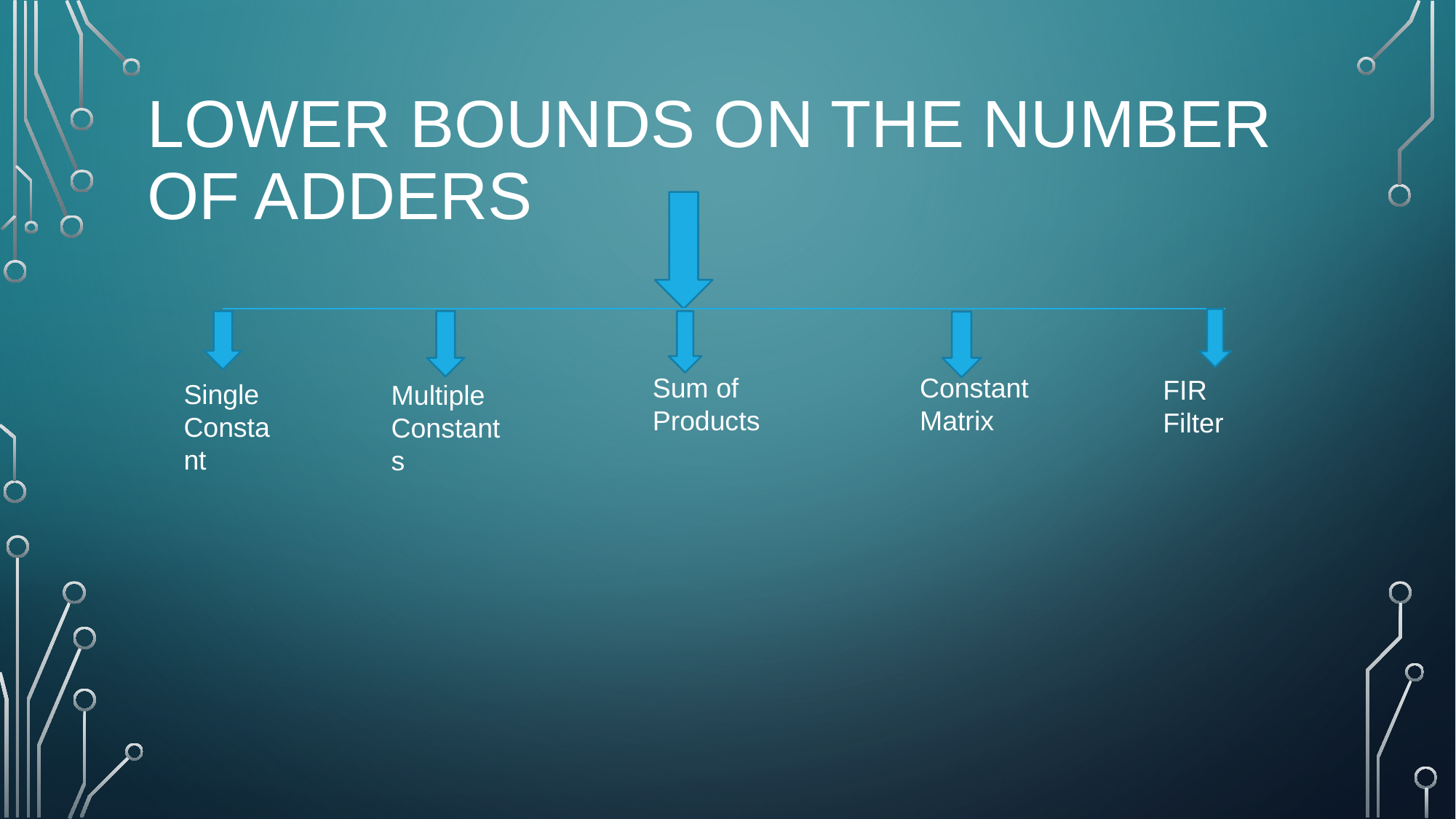

# LOWER BOUNDS ON THE NUMBER OF ADDERS

Sum of Products
Constant Matrix
FIR Filter
Single Constant
Multiple Constants